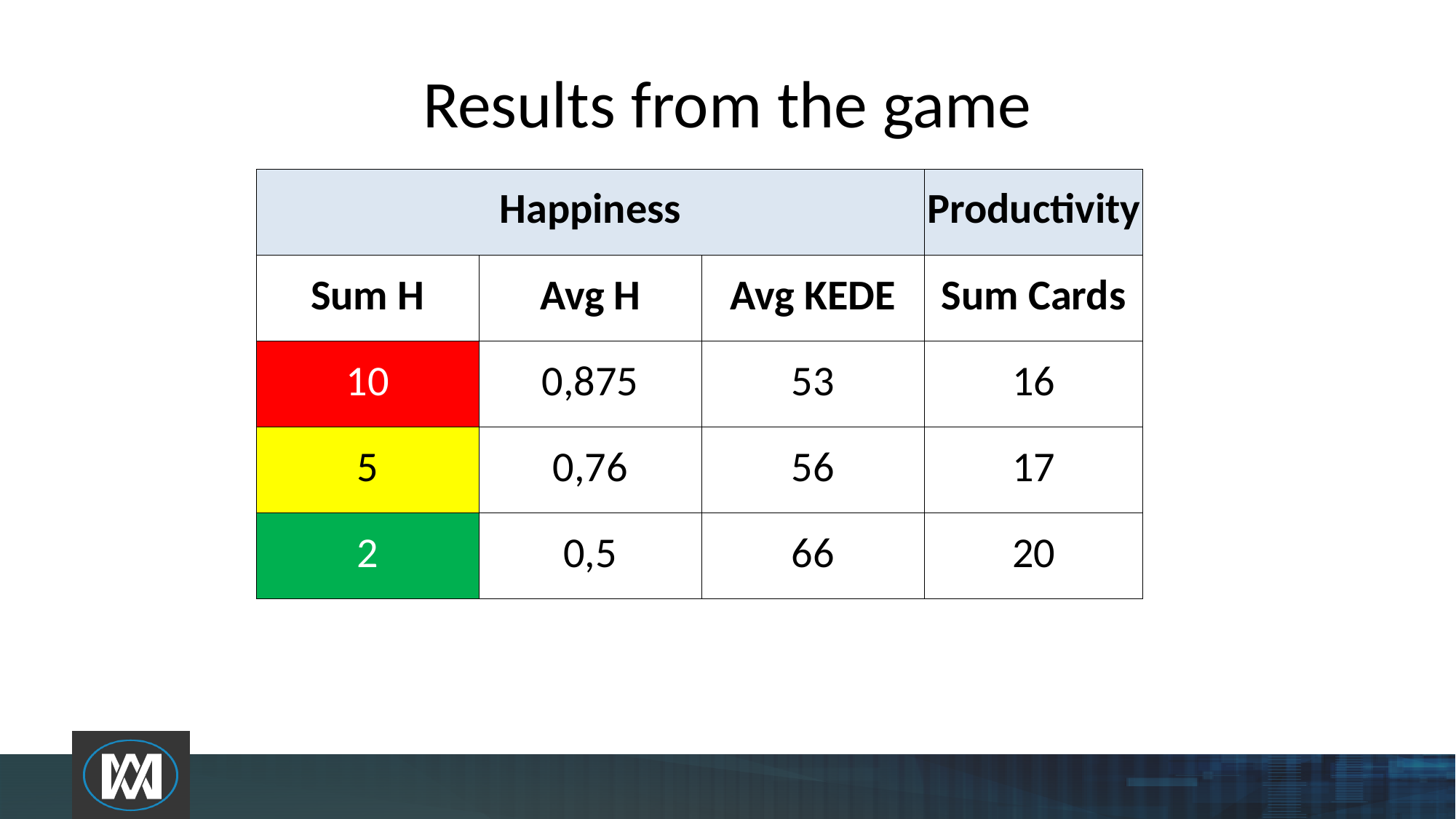

# Results from the game
| Happiness |  |  | Productivity |
| --- | --- | --- | --- |
| Sum H | Avg H | Avg KEDE | Sum Cards |
| 10 | 0,875 | 53 | 16 |
| 5 | 0,76 | 56 | 17 |
| 2 | 0,5 | 66 | 20 |